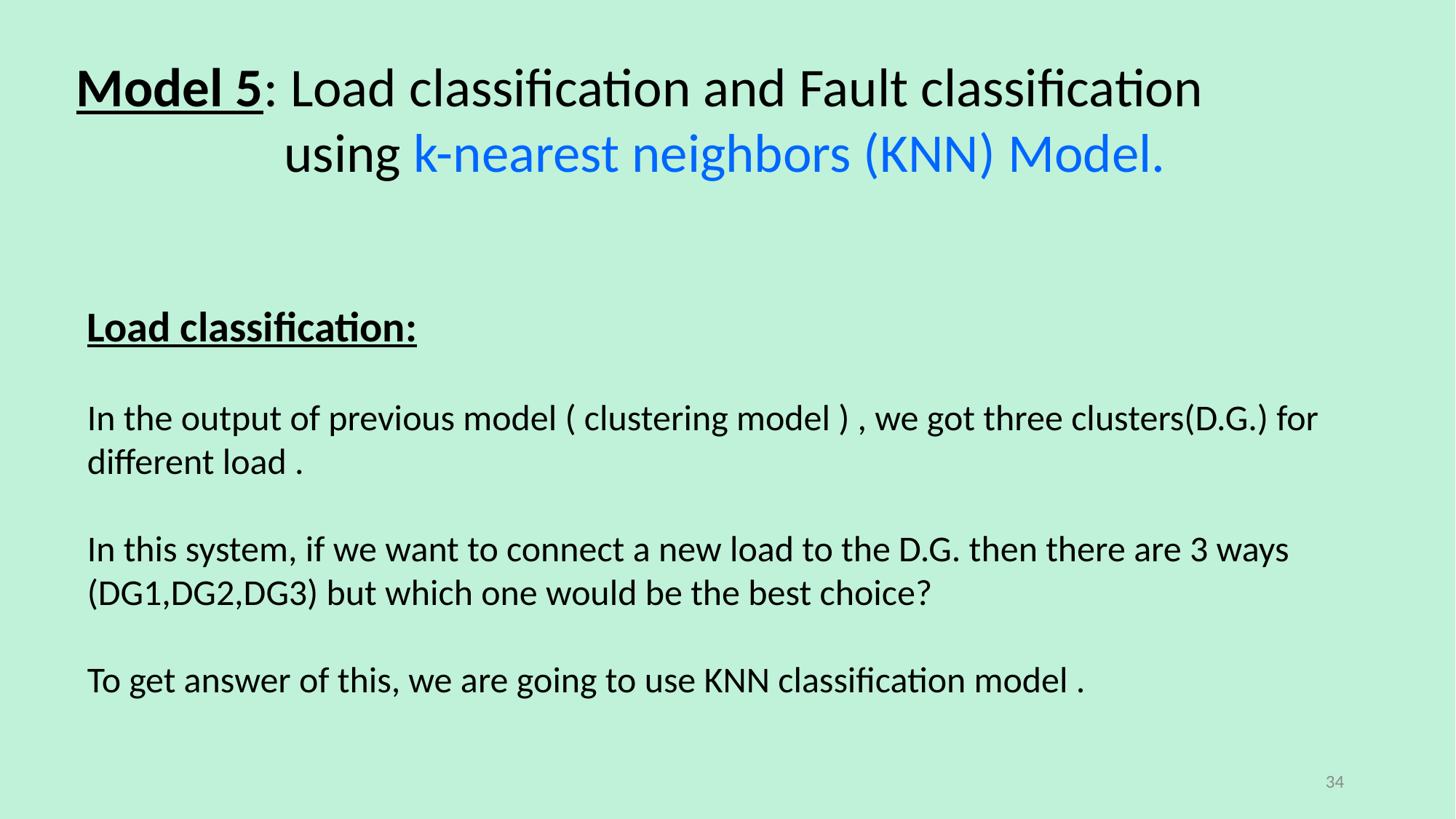

Model 5: Load classification and Fault classification 	        using k-nearest neighbors (KNN) Model.

Load classification:

In the output of previous model ( clustering model ) , we got three clusters(D.G.) for different load .

In this system, if we want to connect a new load to the D.G. then there are 3 ways (DG1,DG2,DG3) but which one would be the best choice?

To get answer of this, we are going to use KNN classification model .
34